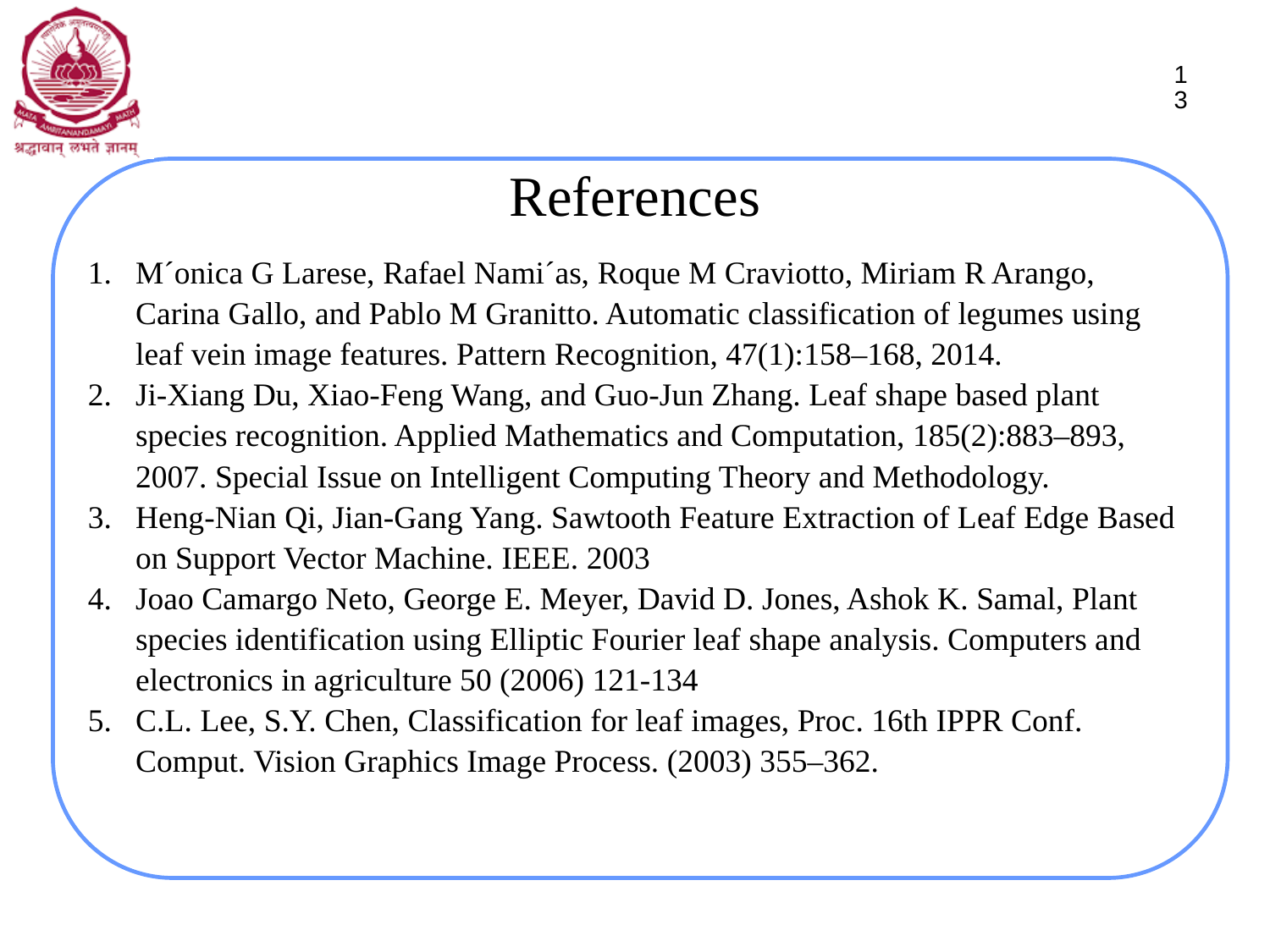

13
# References
M´onica G Larese, Rafael Nami´as, Roque M Craviotto, Miriam R Arango, Carina Gallo, and Pablo M Granitto. Automatic classification of legumes using leaf vein image features. Pattern Recognition, 47(1):158–168, 2014.
Ji-Xiang Du, Xiao-Feng Wang, and Guo-Jun Zhang. Leaf shape based plant species recognition. Applied Mathematics and Computation, 185(2):883–893, 2007. Special Issue on Intelligent Computing Theory and Methodology.
Heng-Nian Qi, Jian-Gang Yang. Sawtooth Feature Extraction of Leaf Edge Based on Support Vector Machine. IEEE. 2003
Joao Camargo Neto, George E. Meyer, David D. Jones, Ashok K. Samal, Plant species identification using Elliptic Fourier leaf shape analysis. Computers and electronics in agriculture 50 (2006) 121-134
C.L. Lee, S.Y. Chen, Classification for leaf images, Proc. 16th IPPR Conf. Comput. Vision Graphics Image Process. (2003) 355–362.